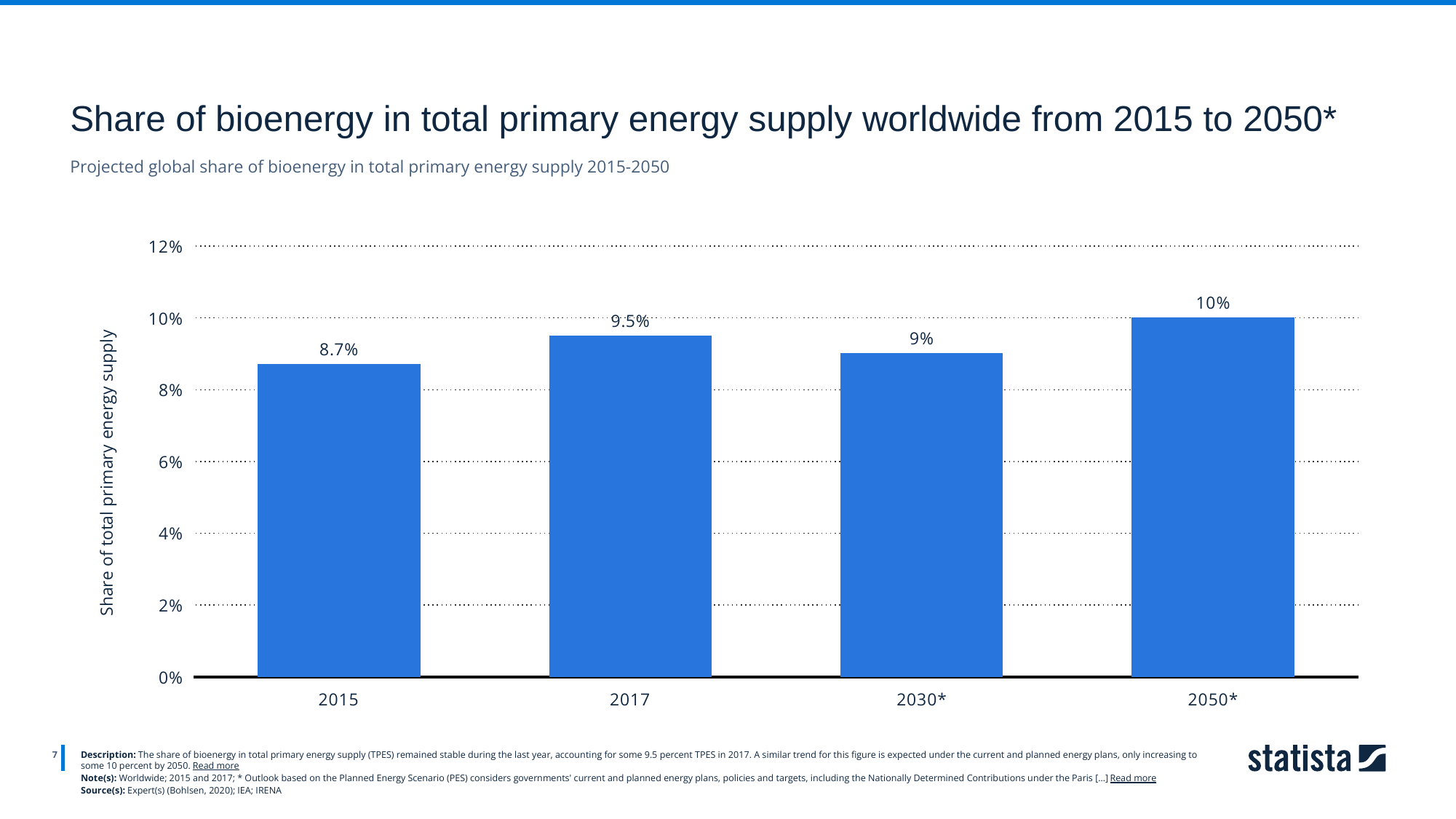

Share of bioenergy in total primary energy supply worldwide from 2015 to 2050*
Projected global share of bioenergy in total primary energy supply 2015-2050

### Chart

| Category | data |
|---|---|
| 2015 | 0.087 |
| 2017 | 0.095 |
| 2030* | 0.09 |
| 2050* | 0.1 |
7
Description: The share of bioenergy in total primary energy supply (TPES) remained stable during the last year, accounting for some 9.5 percent TPES in 2017. A similar trend for this figure is expected under the current and planned energy plans, only increasing to some 10 percent by 2050. Read more
Note(s): Worldwide; 2015 and 2017; * Outlook based on the Planned Energy Scenario (PES) considers governments' current and planned energy plans, policies and targets, including the Nationally Determined Contributions under the Paris [...] Read more
Source(s): Expert(s) (Bohlsen, 2020); IEA; IRENA